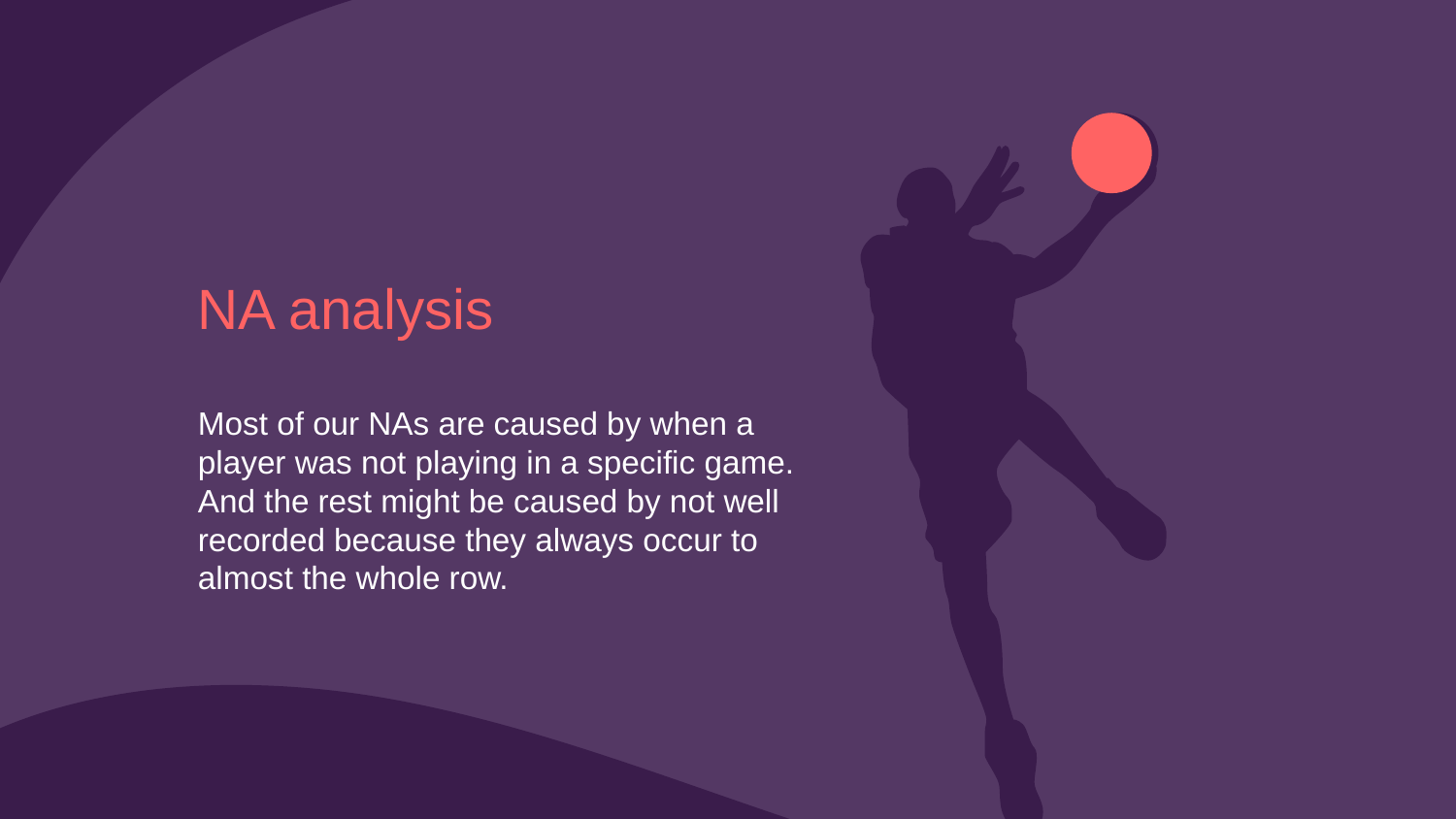

# NA analysis
Most of our NAs are caused by when a player was not playing in a specific game. And the rest might be caused by not well recorded because they always occur to almost the whole row.